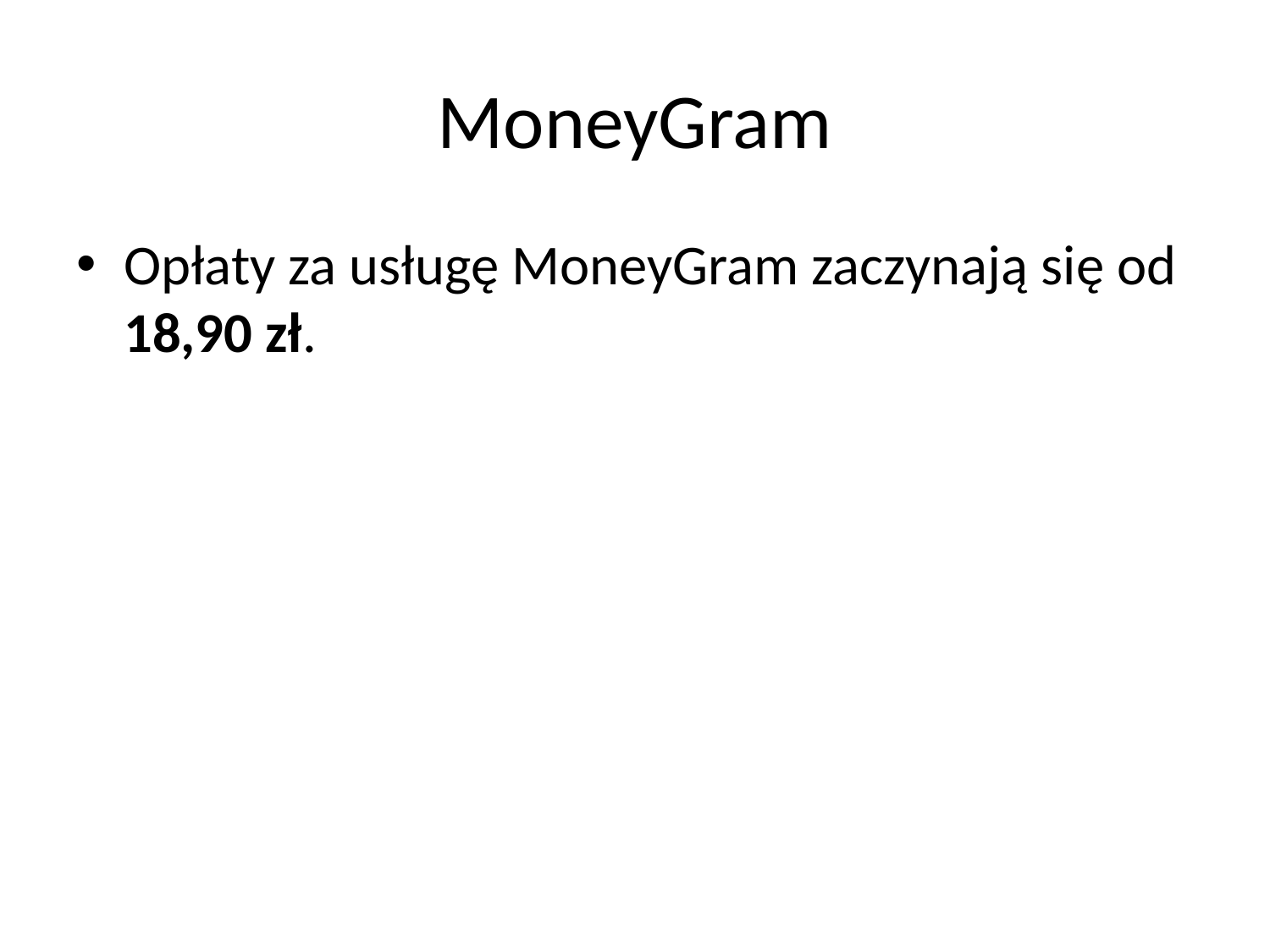

# MoneyGram
Opłaty za usługę MoneyGram zaczynają się od 18,90 zł.